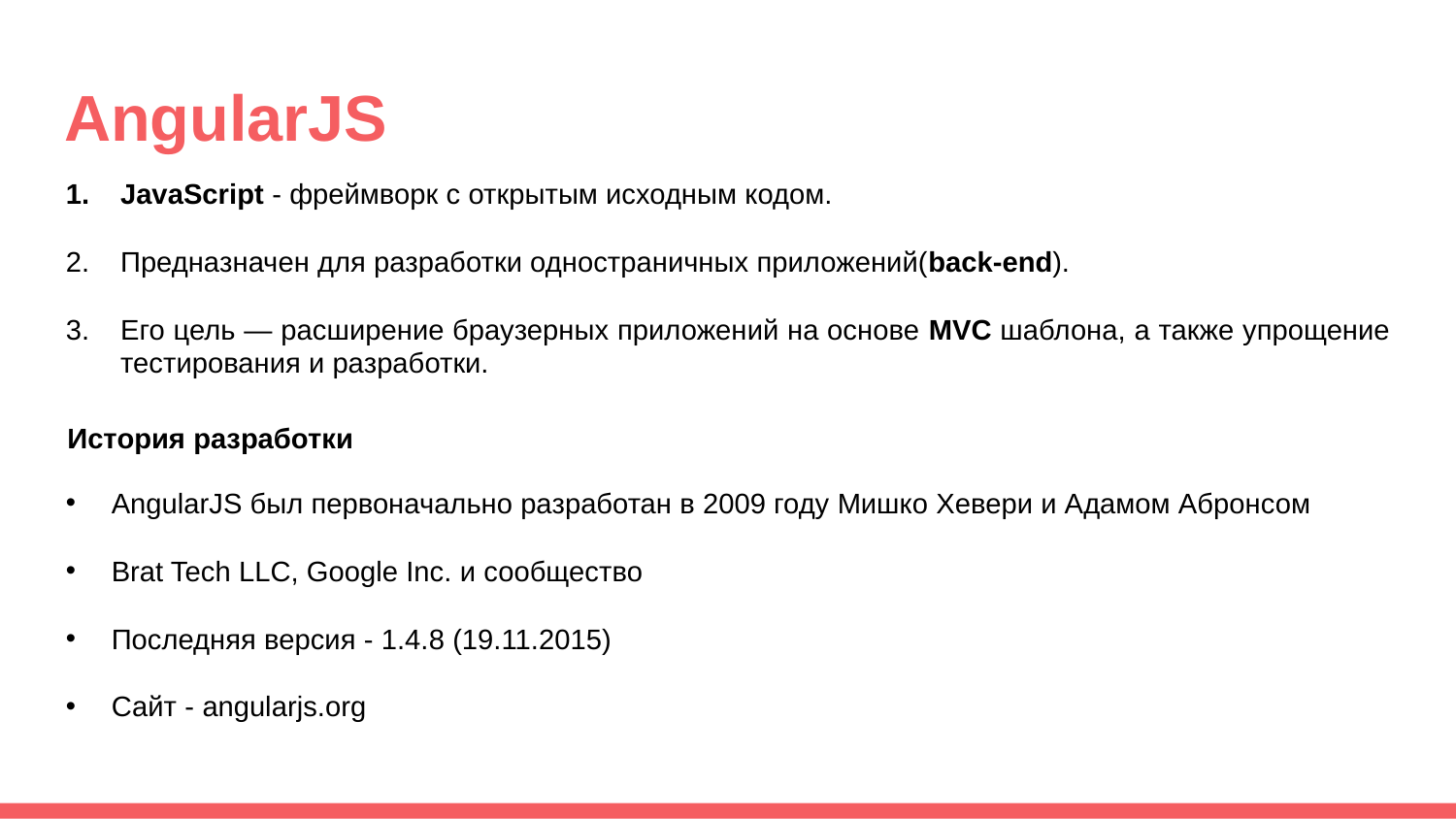

# AngularJS
JavaScript - фреймворк с открытым исходным кодом.

Предназначен для разработки одностраничных приложений(back-end).

Его цель — расширение браузерных приложений на основе MVC шаблона, а также упрощение тестирования и разработки.
История разработки
AngularJS был первоначально разработан в 2009 году Мишко Хевери и Адамом Абронсом

Brat Tech LLC, Google Inc. и сообщество

Последняя версия - 1.4.8 (19.11.2015)

Сайт - angularjs.org